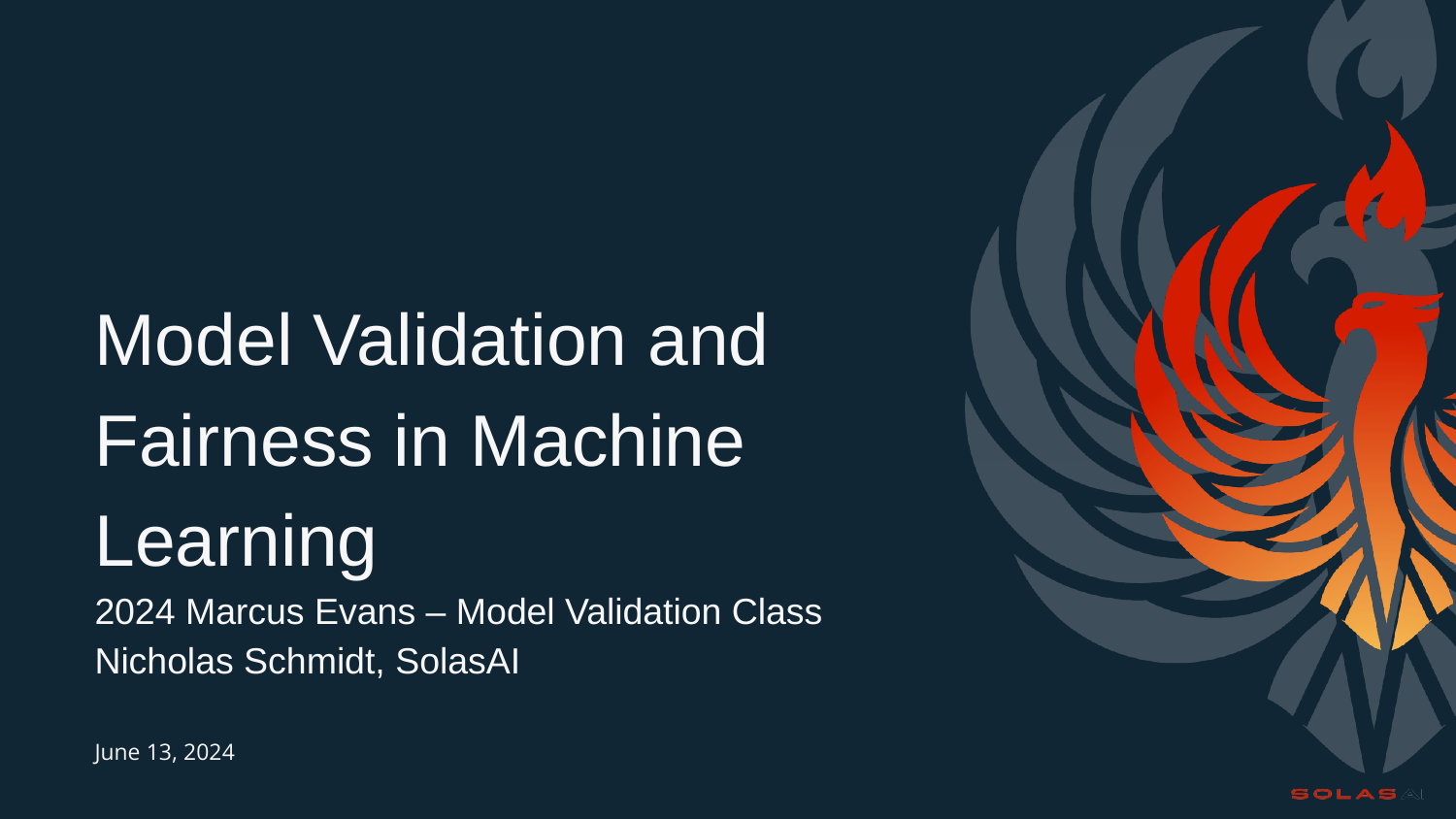

Model Validation and
Fairness in Machine
Learning
2024 Marcus Evans – Model Validation Class
Nicholas Schmidt, SolasAI
June 13, 2024